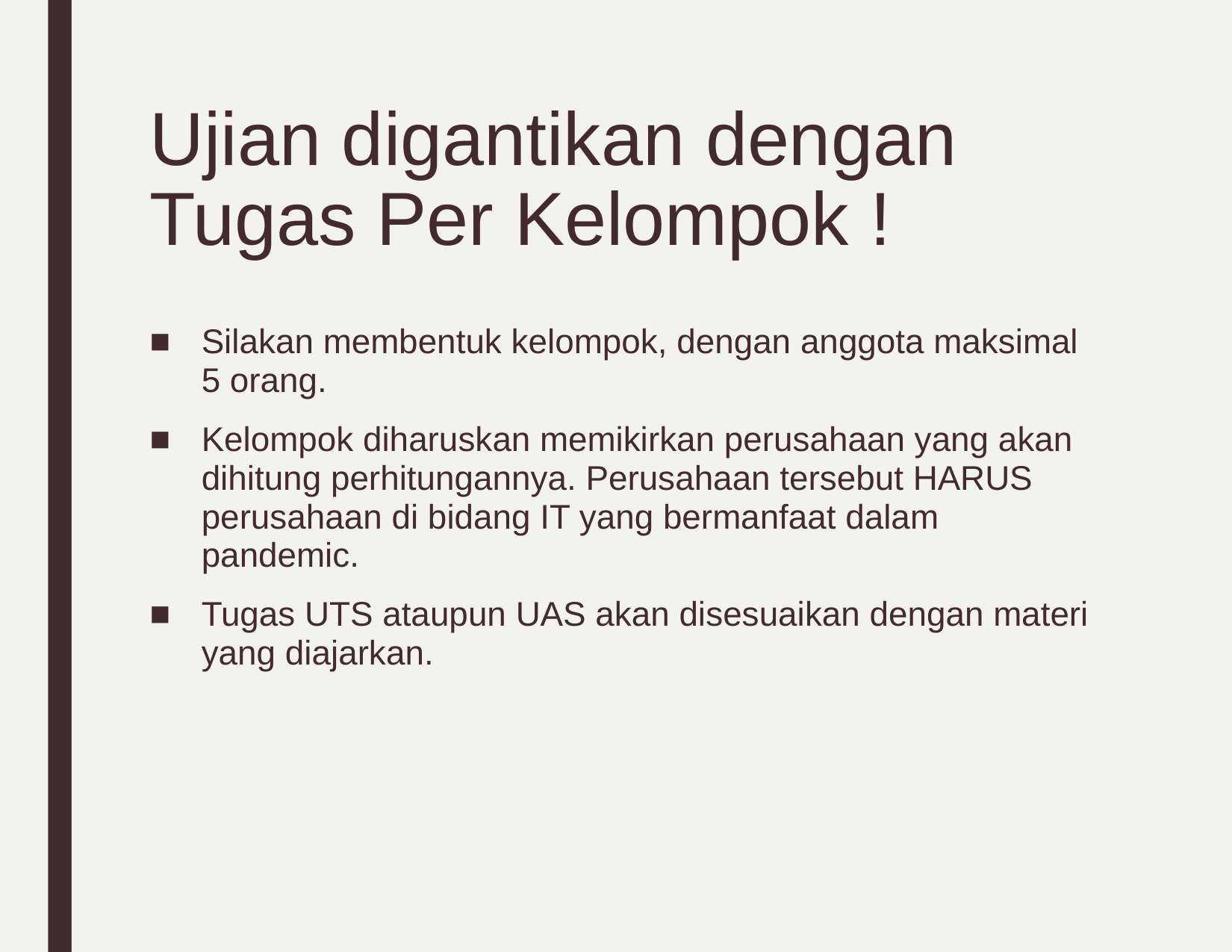

# Ujian digantikan dengan Tugas Per Kelompok !
Silakan membentuk kelompok, dengan anggota maksimal 5 orang.
Kelompok diharuskan memikirkan perusahaan yang akan dihitung perhitungannya. Perusahaan tersebut HARUS perusahaan di bidang IT yang bermanfaat dalam pandemic.
Tugas UTS ataupun UAS akan disesuaikan dengan materi yang diajarkan.